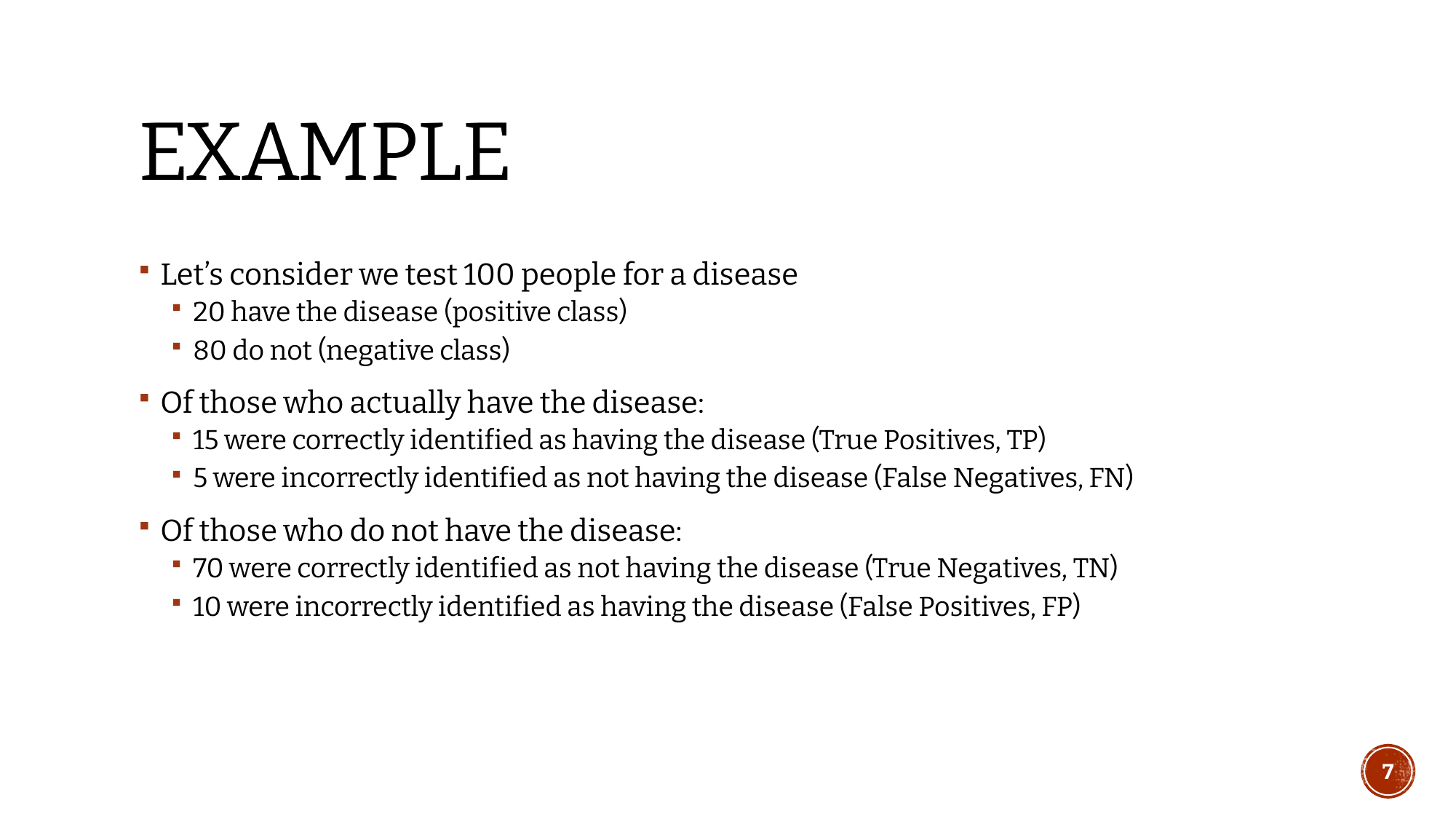

# Example
Let’s consider we test 100 people for a disease
20 have the disease (positive class)
80 do not (negative class)
Of those who actually have the disease:
15 were correctly identified as having the disease (True Positives, TP)
5 were incorrectly identified as not having the disease (False Negatives, FN)
Of those who do not have the disease:
70 were correctly identified as not having the disease (True Negatives, TN)
10 were incorrectly identified as having the disease (False Positives, FP)

7